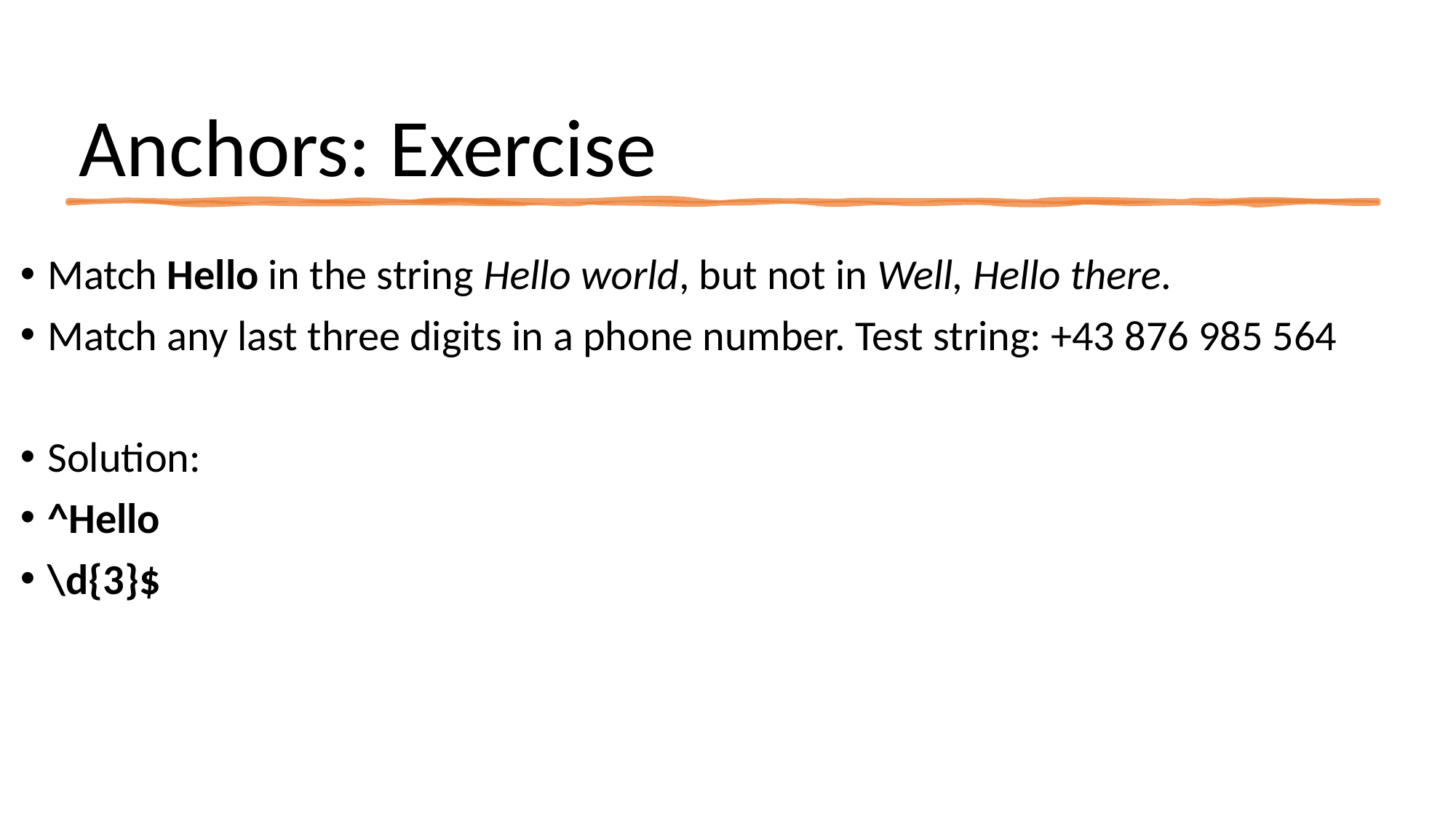

# Anchors: Exercise

Match Hello in the string Hello world, but not in Well, Hello there.
Match any last three digits in a phone number. Test string: +43 876 985 564

Solution:
^Hello
\d{3}$